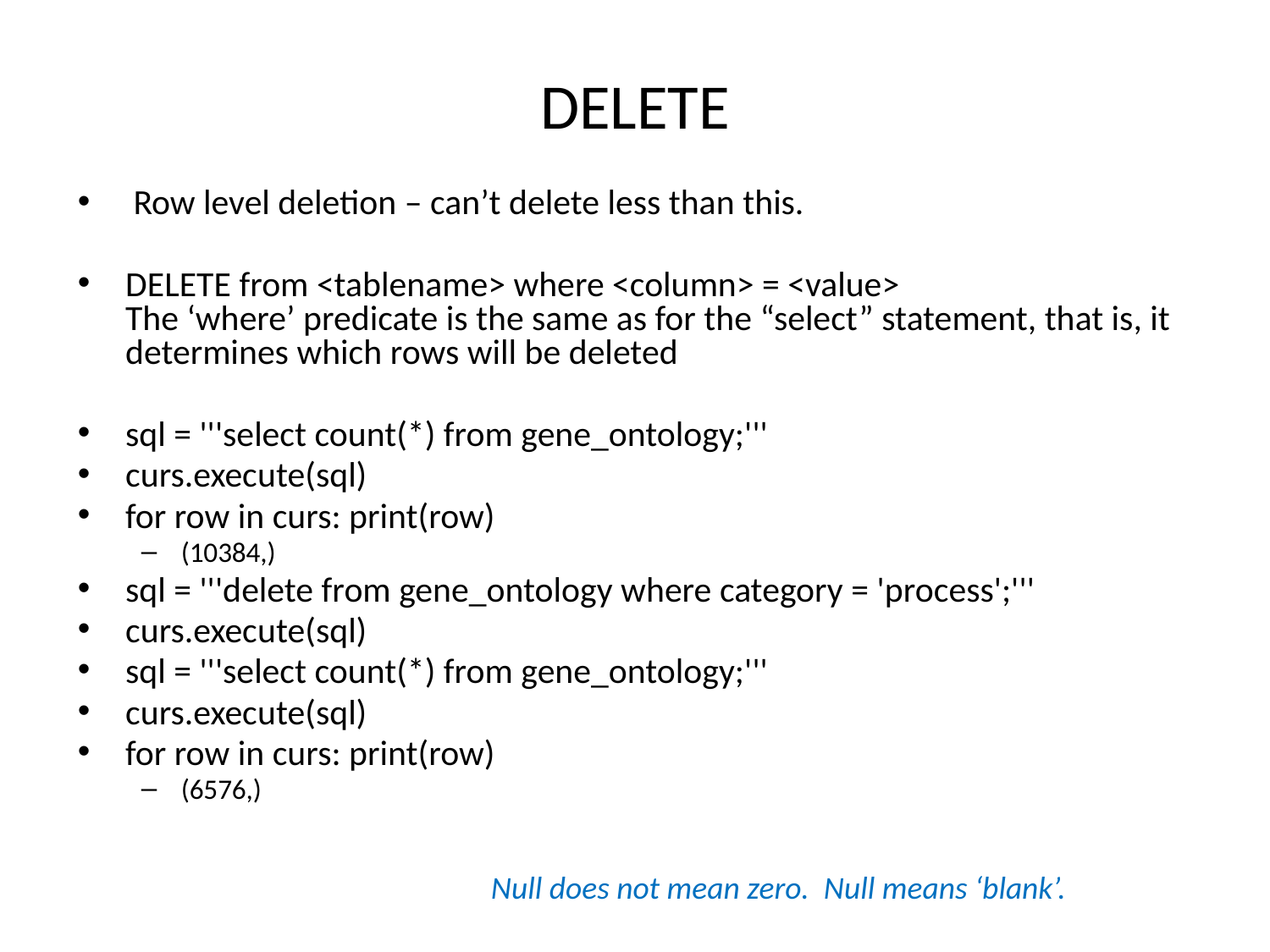

# DELETE
 Row level deletion – can’t delete less than this.

DELETE from <tablename> where <column> = <value>
The ‘where’ predicate is the same as for the “select” statement, that is, it determines which rows will be deleted

sql = '''select count(*) from gene_ontology;'''
curs.execute(sql)
for row in curs: print(row)
(10384,)
sql = '''delete from gene_ontology where category = 'process';'''
curs.execute(sql)
sql = '''select count(*) from gene_ontology;'''
curs.execute(sql)
for row in curs: print(row)
(6576,)
Null does not mean zero.  Null means ‘blank’.